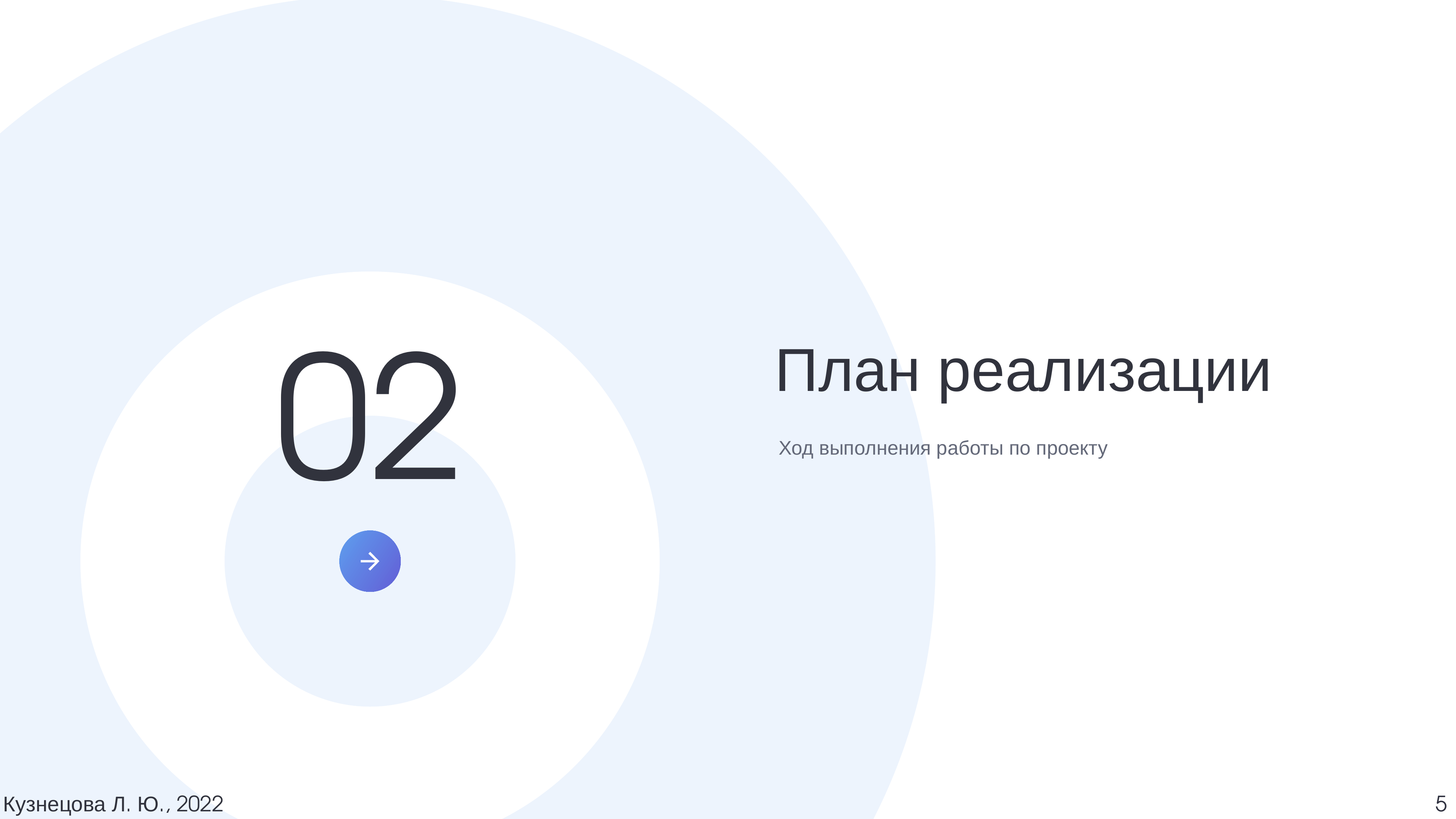

02
План реализации
Ход выполнения работы по проекту

Кузнецова Л. Ю., 2022
5